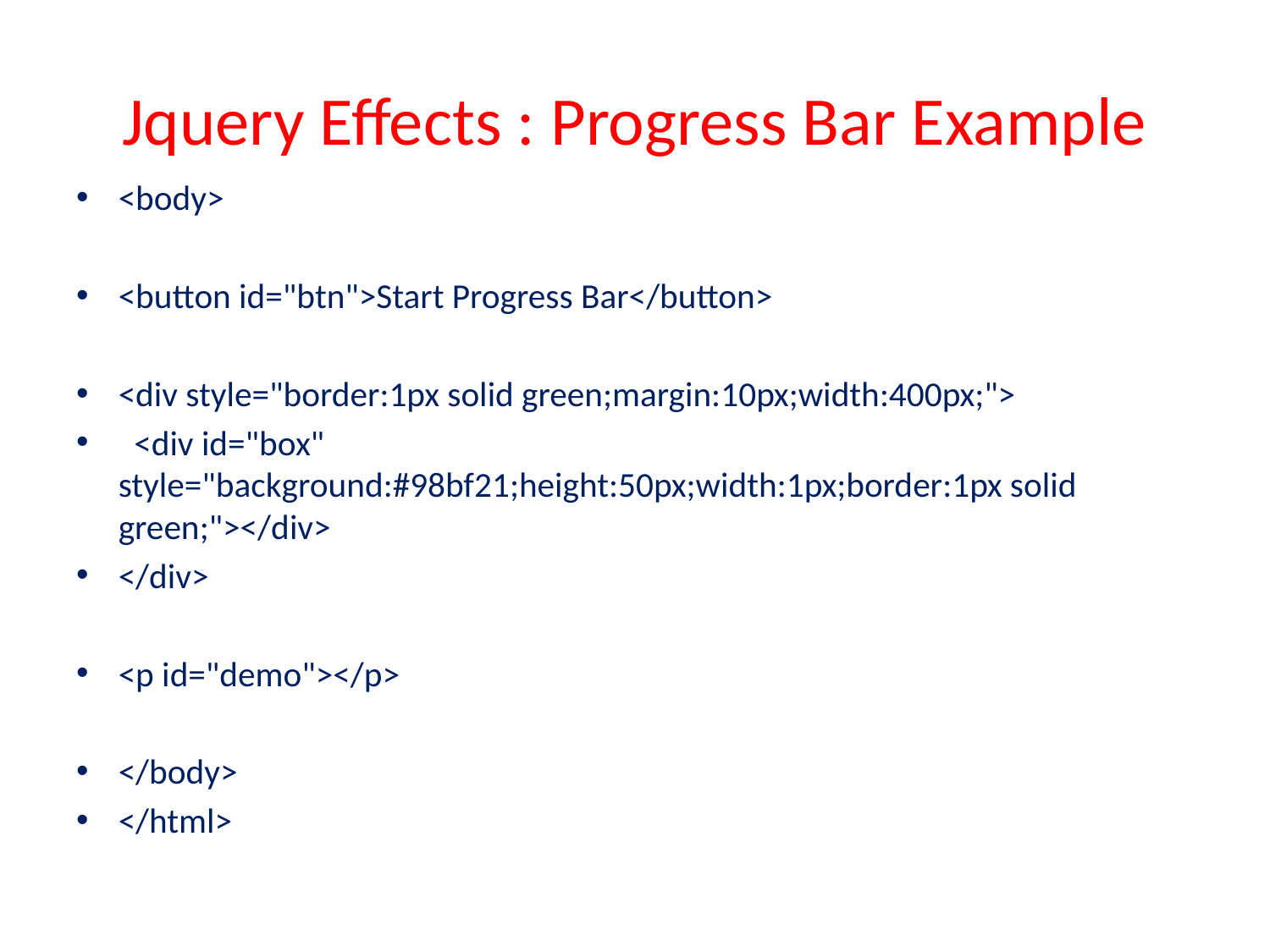

# Jquery Effects : Progress Bar Example
<body>

<button id="btn">Start Progress Bar</button>

<div style="border:1px solid green;margin:10px;width:400px;">
  <div id="box" style="background:#98bf21;height:50px;width:1px;border:1px solid green;"></div>
</div>

<p id="demo"></p>

</body>
</html>